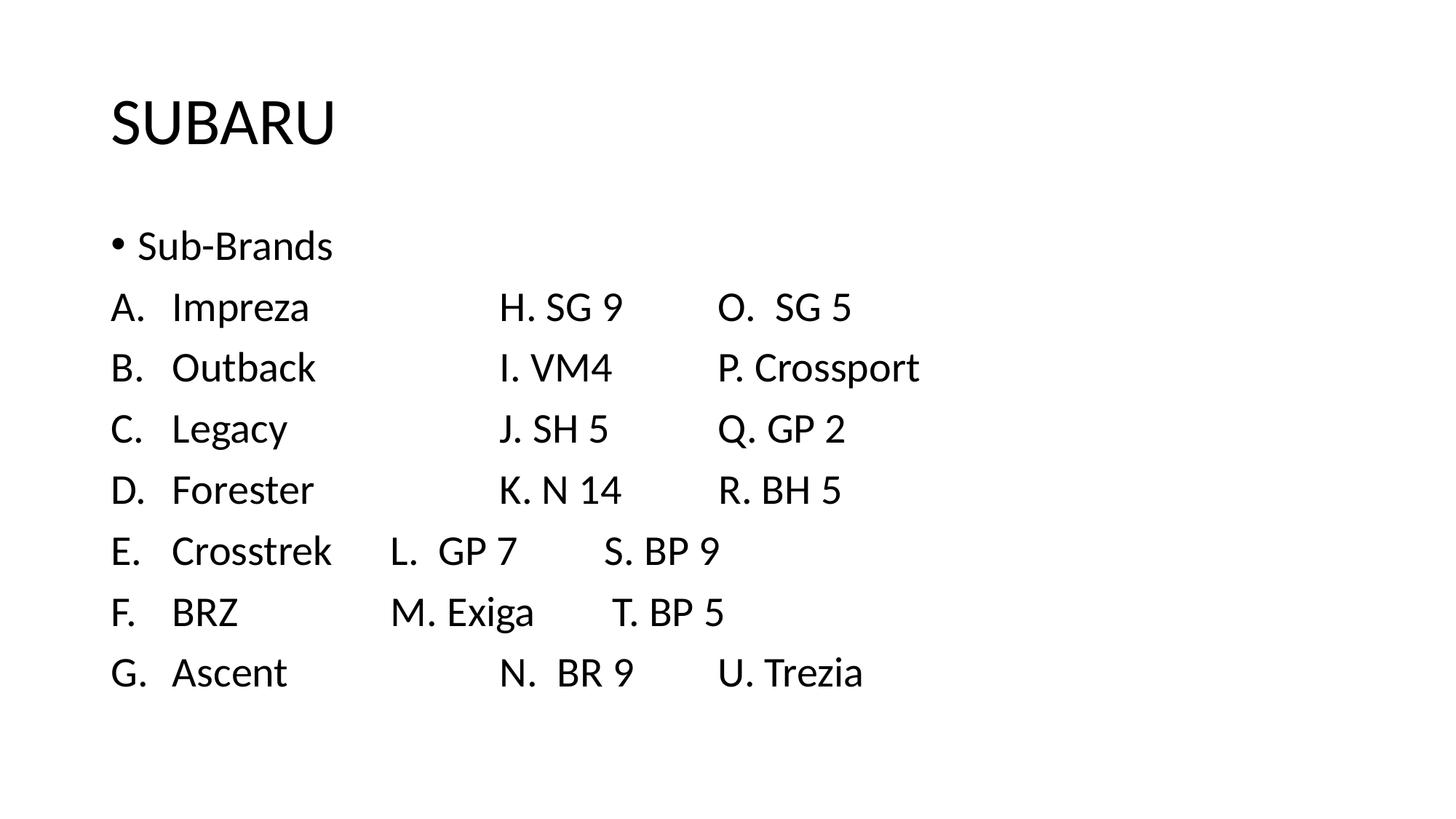

# SUBARU
Sub-Brands
Impreza		H. SG 9	O.  SG 5
Outback		I. VM4	P. Crossport
Legacy		J. SH 5	Q. GP 2
Forester		K. N 14          R. BH 5
Crosstrek	L.  GP 7         S. BP 9
BRZ		M. Exiga        T. BP 5
Ascent		N.  BR 9	U. Trezia